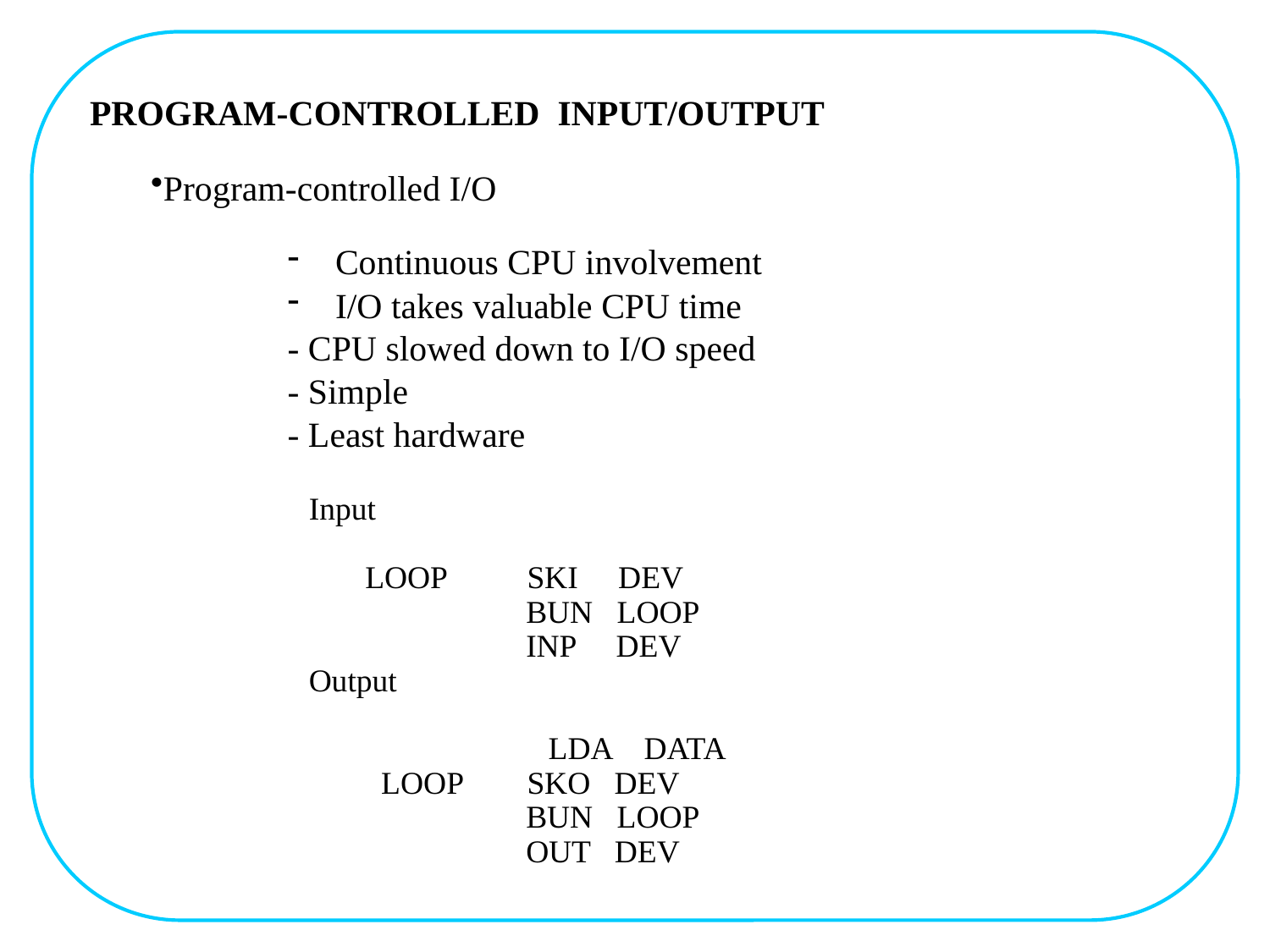

PROGRAM-CONTROLLED  INPUT/OUTPUT
Course Code: CS E212
Semester: III
Program-controlled I/O
Continuous CPU involvement
I/O takes valuable CPU time
- CPU slowed down to I/O speed
- Simple
- Least hardware
Input

       LOOP          SKI     DEV
                           BUN   LOOP
                           INP     DEV
Output

	              LDA    DATA
         LOOP        SKO   DEV
                           BUN   LOOP
                           OUT   DEV